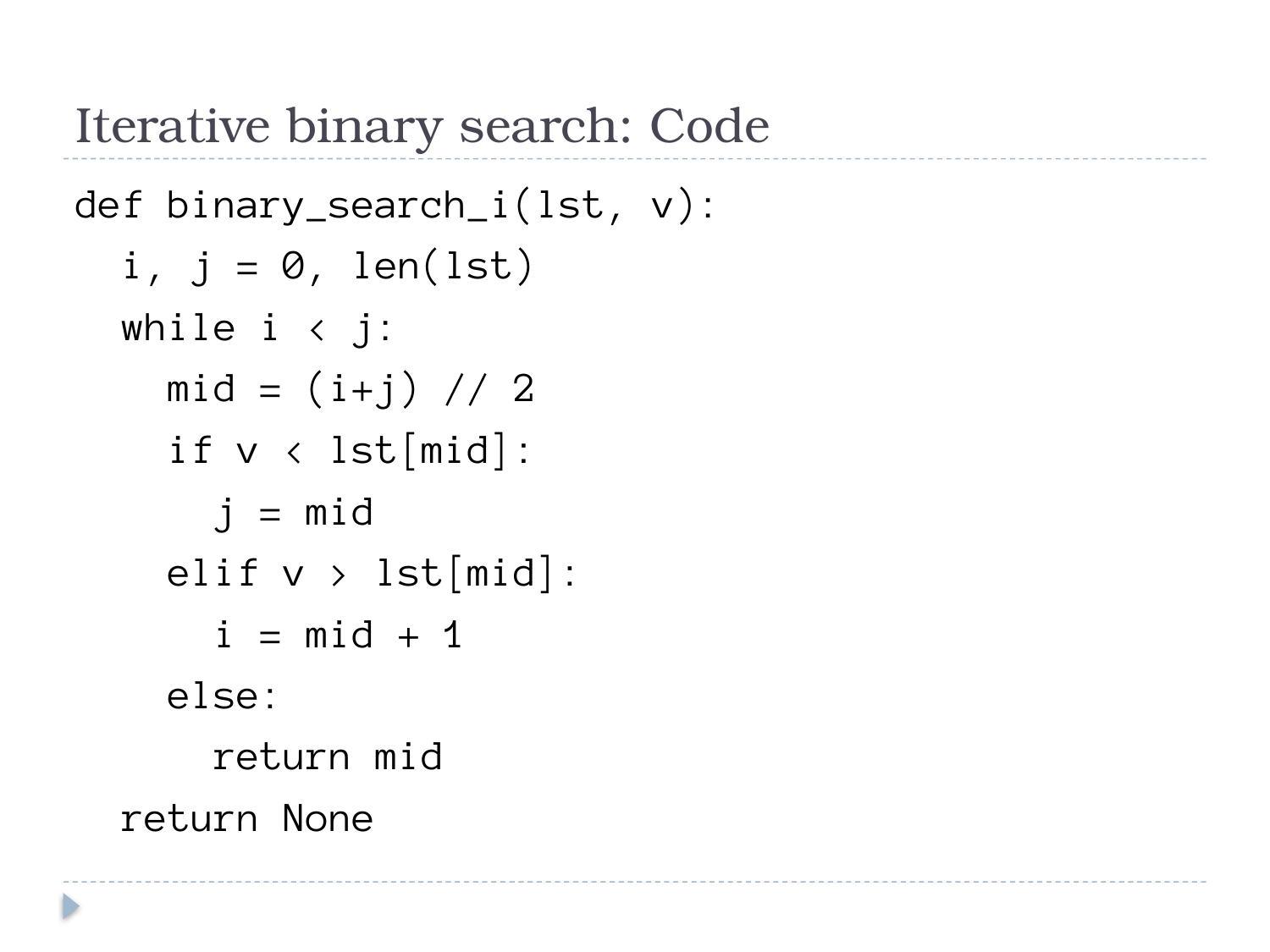

# Iterative binary search: Code
def binary_search_i(lst, v):
  i, j = 0, len(lst)
  while i < j:
    mid = (i+j) // 2
    if v < lst[mid]:
      j = mid
    elif v > lst[mid]:
      i = mid + 1
    else:
      return mid
  return None